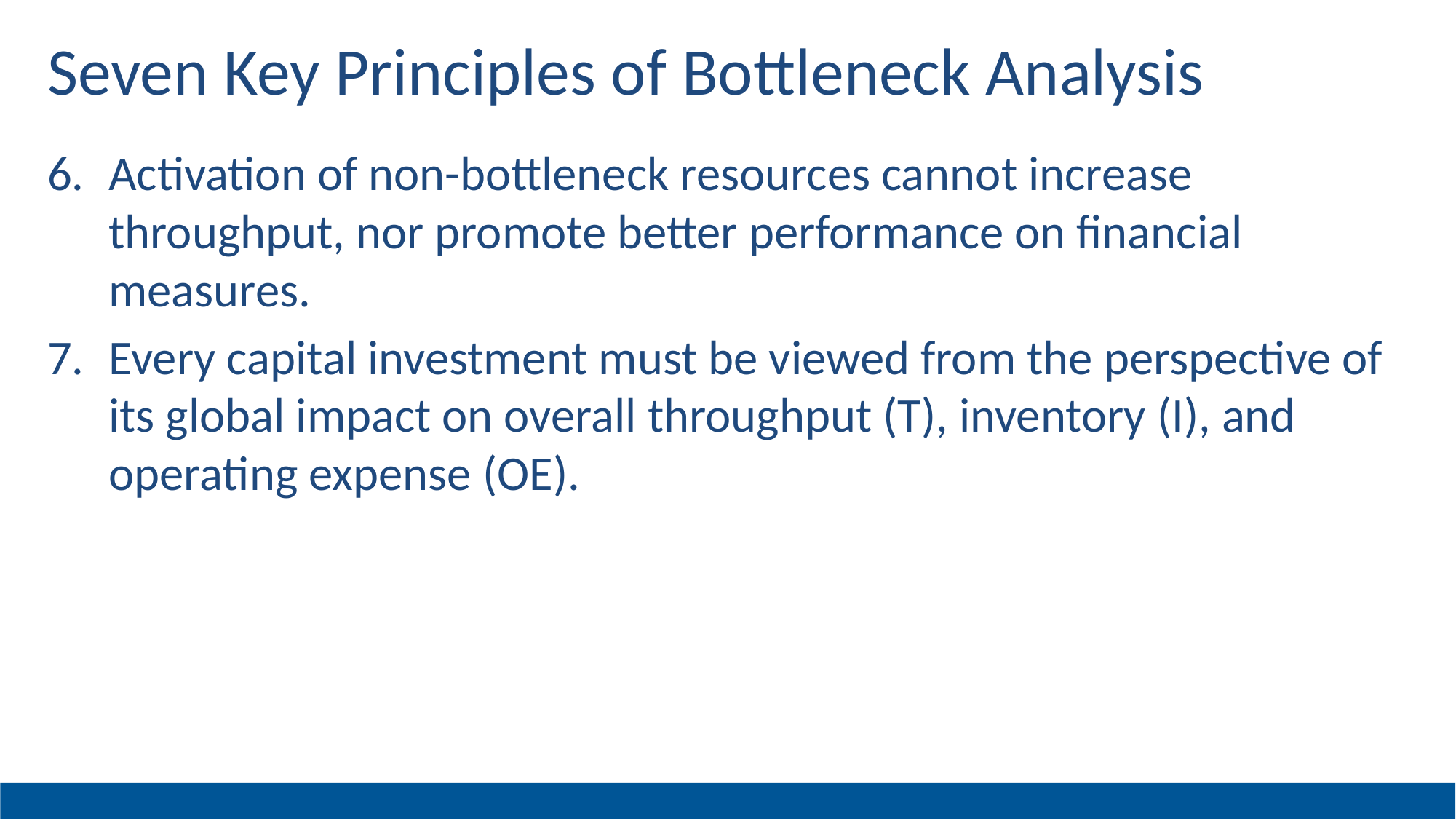

# Seven Key Principles of Bottleneck Analysis
Activation of non-bottleneck resources cannot increase throughput, nor promote better performance on financial measures.
Every capital investment must be viewed from the perspective of its global impact on overall throughput (T), inventory (I), and operating expense (OE).